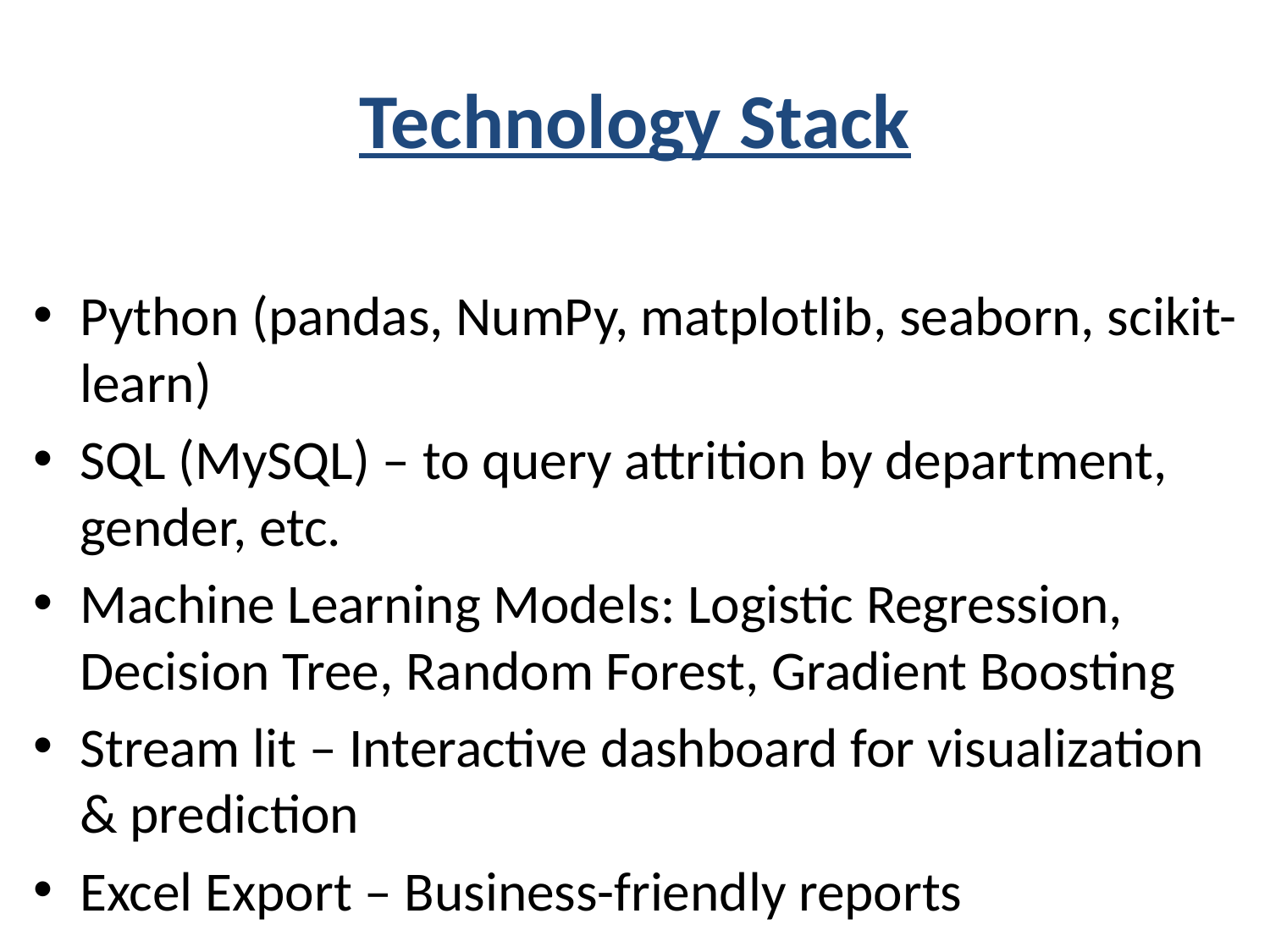

# Technology Stack

Python (pandas, NumPy, matplotlib, seaborn, scikit-learn)
SQL (MySQL) – to query attrition by department, gender, etc.
Machine Learning Models: Logistic Regression, Decision Tree, Random Forest, Gradient Boosting
Stream lit – Interactive dashboard for visualization & prediction
Excel Export – Business-friendly reports